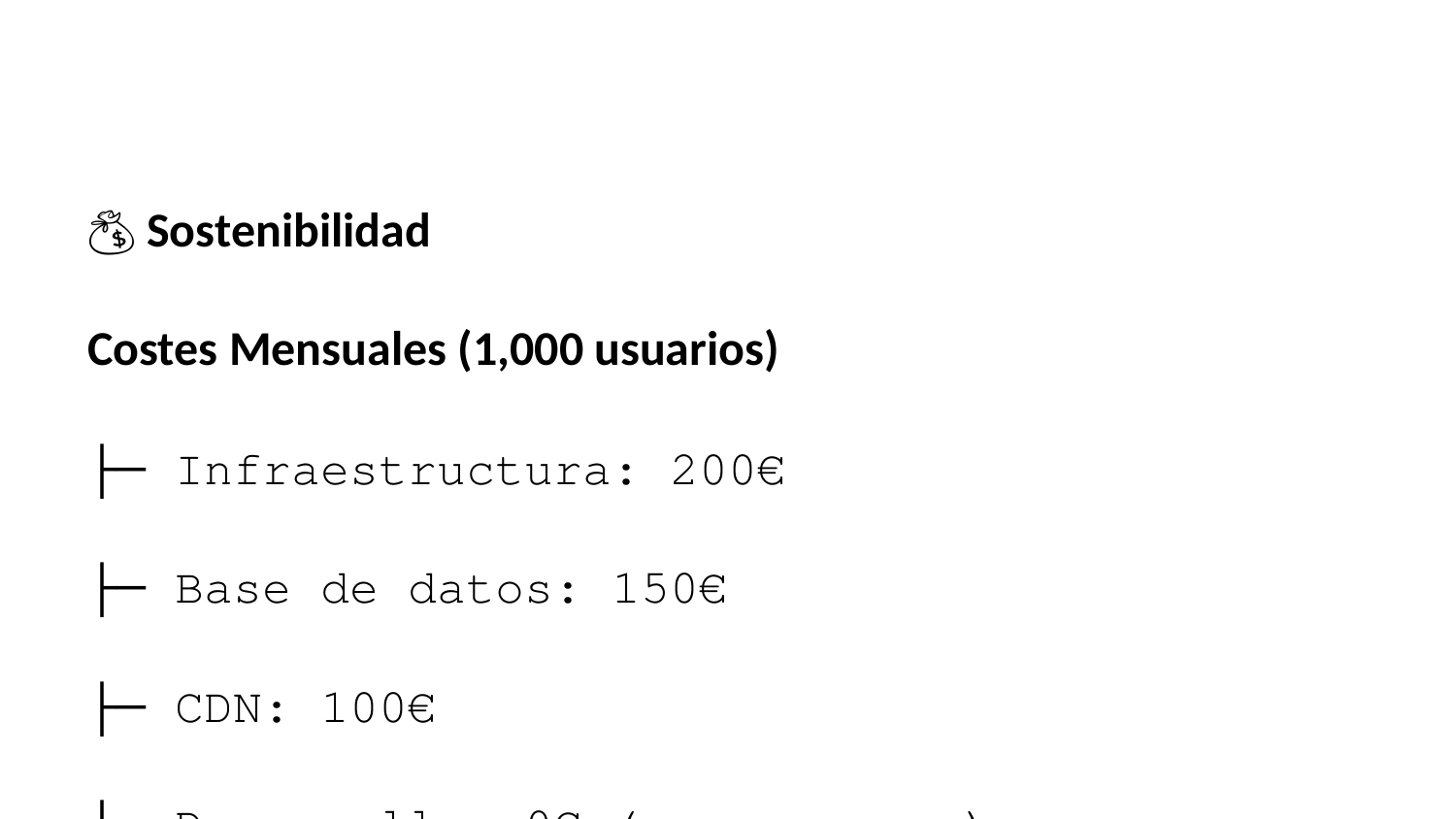

💰 Sostenibilidad
Costes Mensuales (1,000 usuarios)
├─ Infraestructura: 200€
├─ Base de datos: 150€
├─ CDN: 100€
├─ Desarrollo: 0€ (open source)
└─ Total: ~450€/mes
Break-even: 90 usuarios solidarios (5€/mes)
✅ Auto-sostenible desde día 1